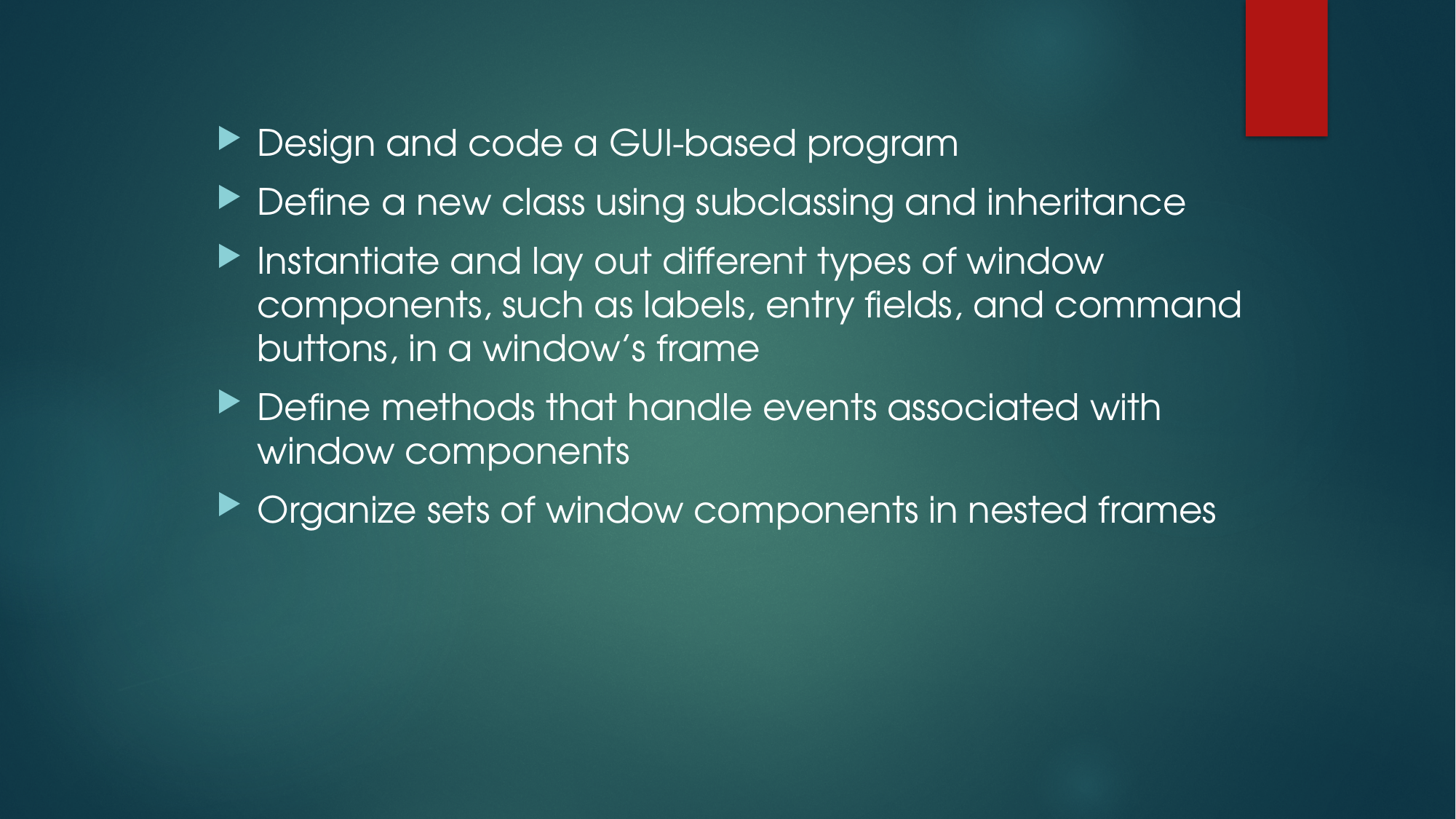

Design and code a GUI-based program
Define a new class using subclassing and inheritance
Instantiate and lay out different types of window components, such as labels, entry fields, and command buttons, in a window’s frame
Define methods that handle events associated with window components
Organize sets of window components in nested frames